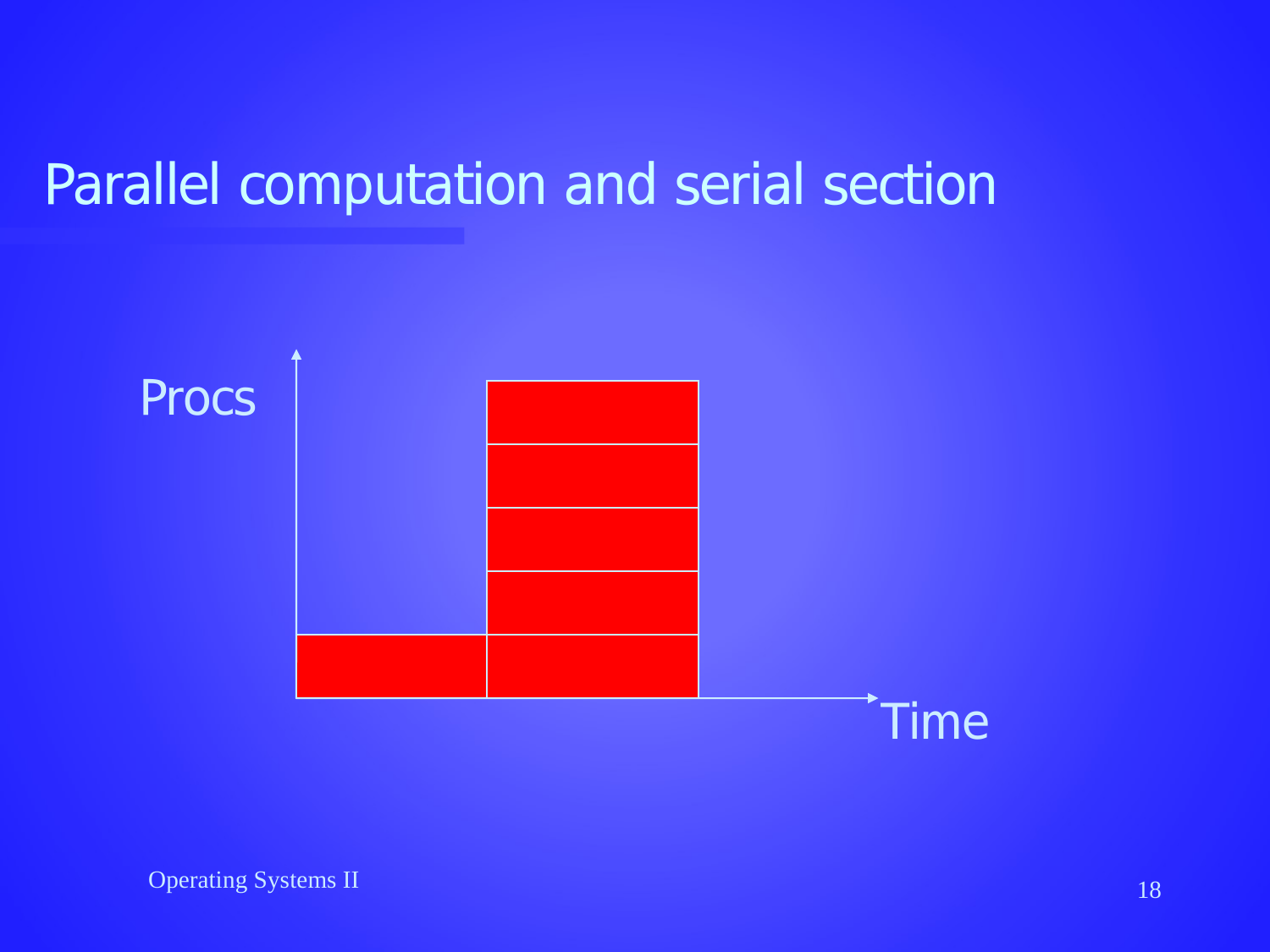

# Parallel computation and serial section

Procs

Time

Operating Systems II
18